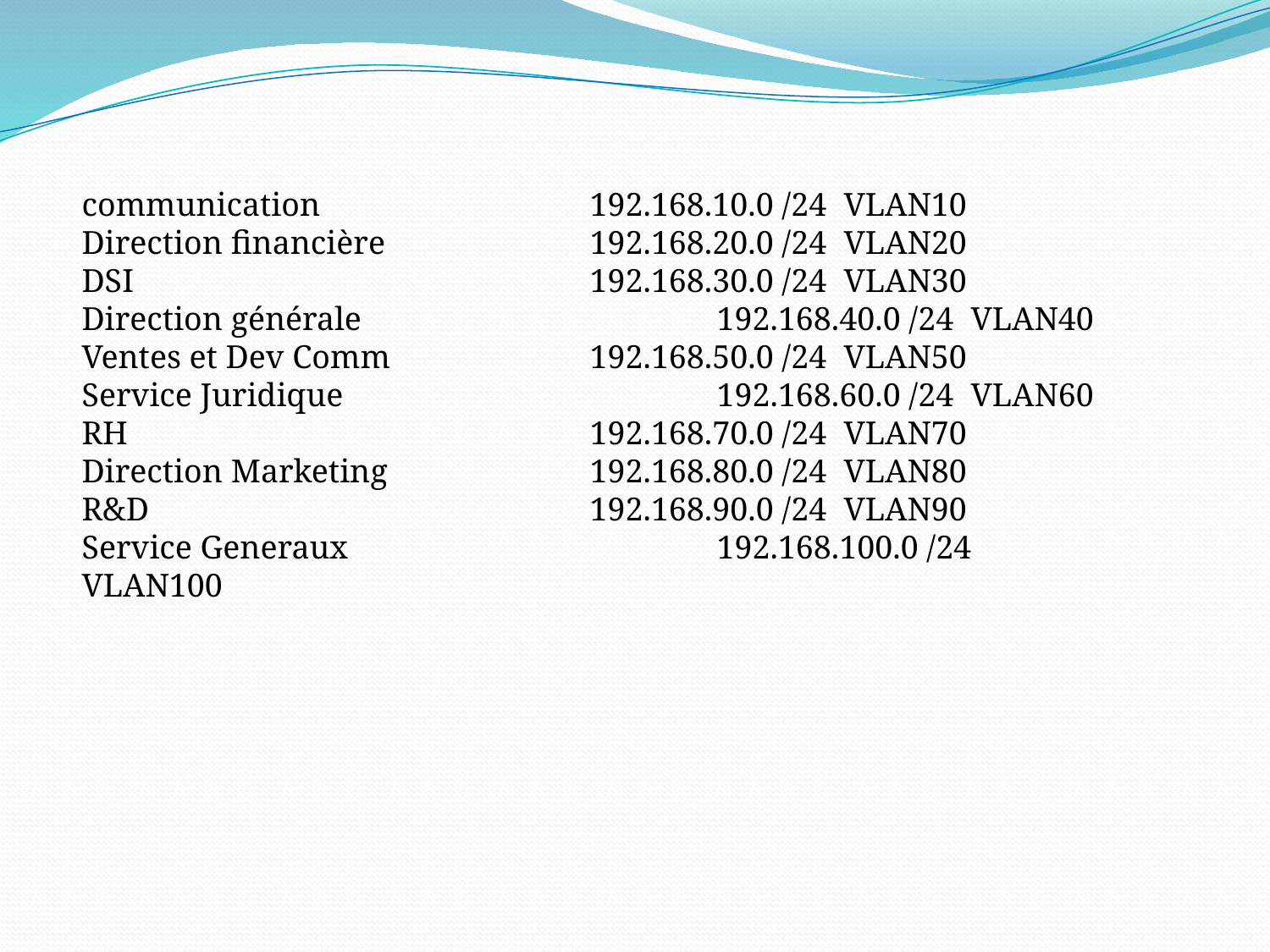

communication 			192.168.10.0 /24	VLAN10
Direction financière 		192.168.20.0 /24	VLAN20
DSI 				192.168.30.0 /24	VLAN30
Direction générale			192.168.40.0 /24	VLAN40
Ventes et Dev Comm		192.168.50.0 /24	VLAN50
Service Juridique			192.168.60.0 /24	VLAN60
RH				192.168.70.0 /24	VLAN70
Direction Marketing		192.168.80.0 /24	VLAN80
R&D				192.168.90.0 /24	VLAN90
Service Generaux			192.168.100.0 /24	VLAN100